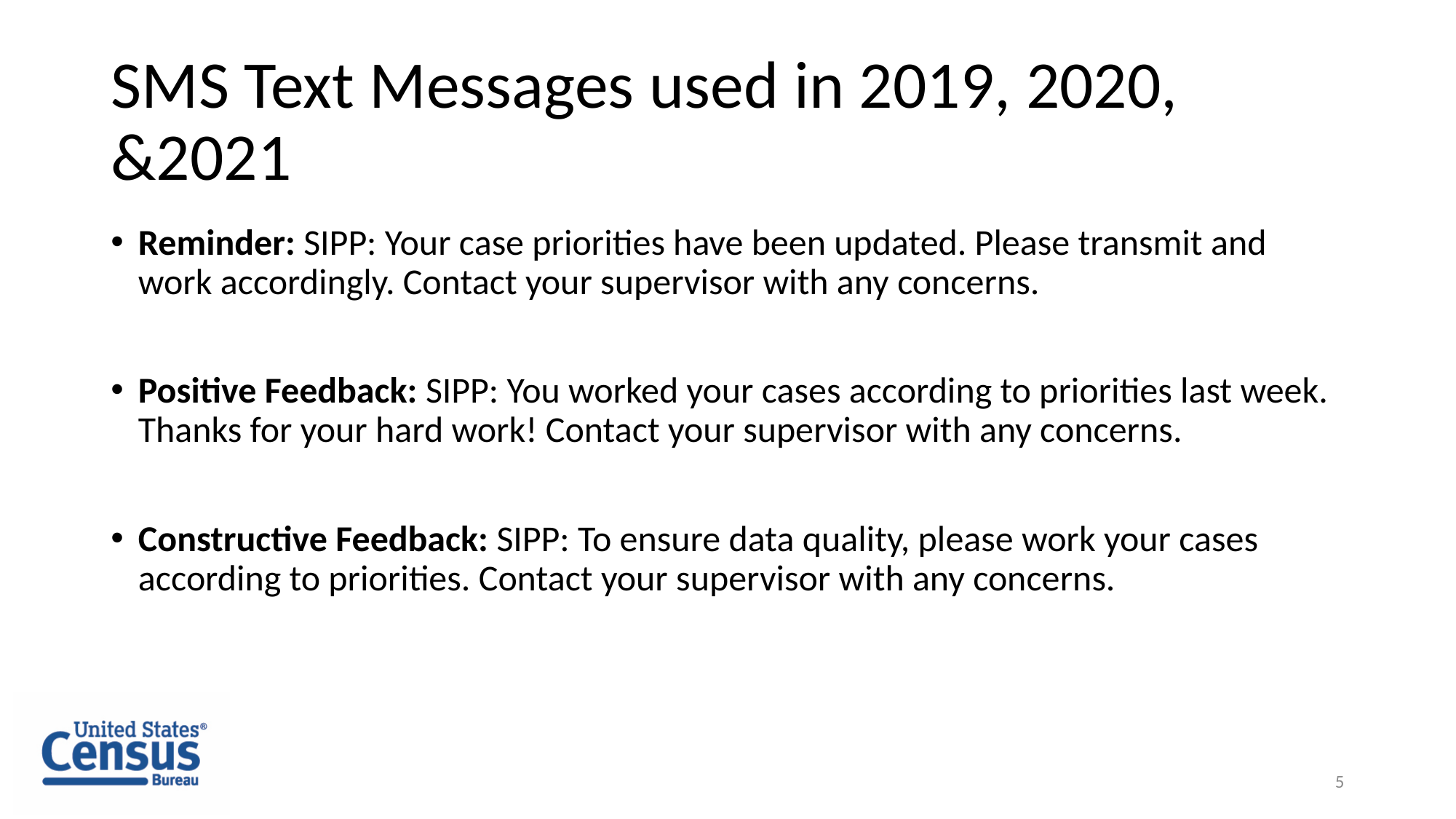

# SMS Text Messages used in 2019, 2020, &2021
Reminder: SIPP: Your case priorities have been updated. Please transmit and work accordingly. Contact your supervisor with any concerns.

Positive Feedback: SIPP: You worked your cases according to priorities last week.  Thanks for your hard work! Contact your supervisor with any concerns.

Constructive Feedback: SIPP: To ensure data quality, please work your cases according to priorities. Contact your supervisor with any concerns.

5